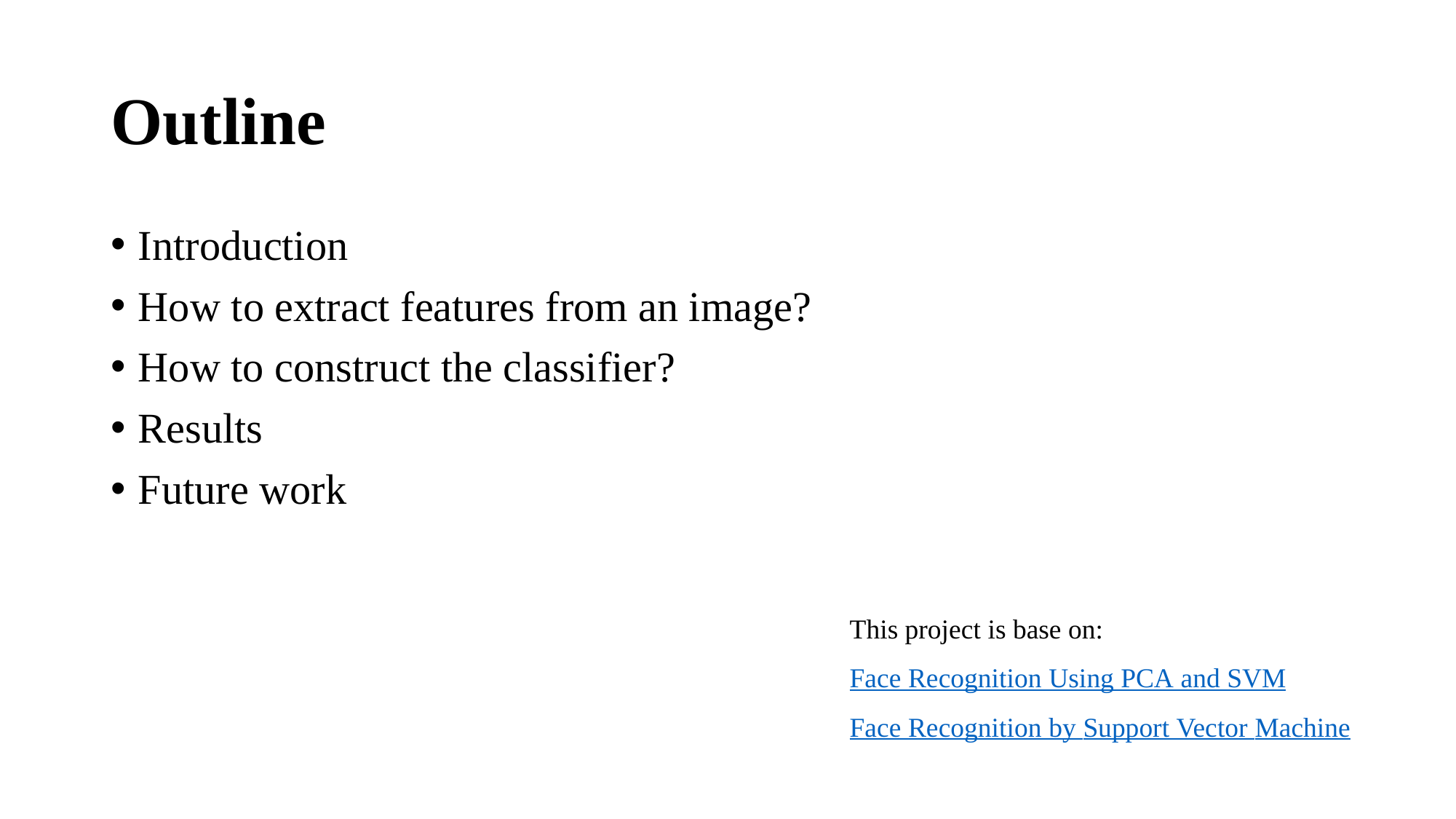

# Outline
Introduction
How to extract features from an image?
How to construct the classifier?
Results
Future work
This project is base on:
Face Recognition Using PCA and SVM
Face Recognition by Support Vector Machine